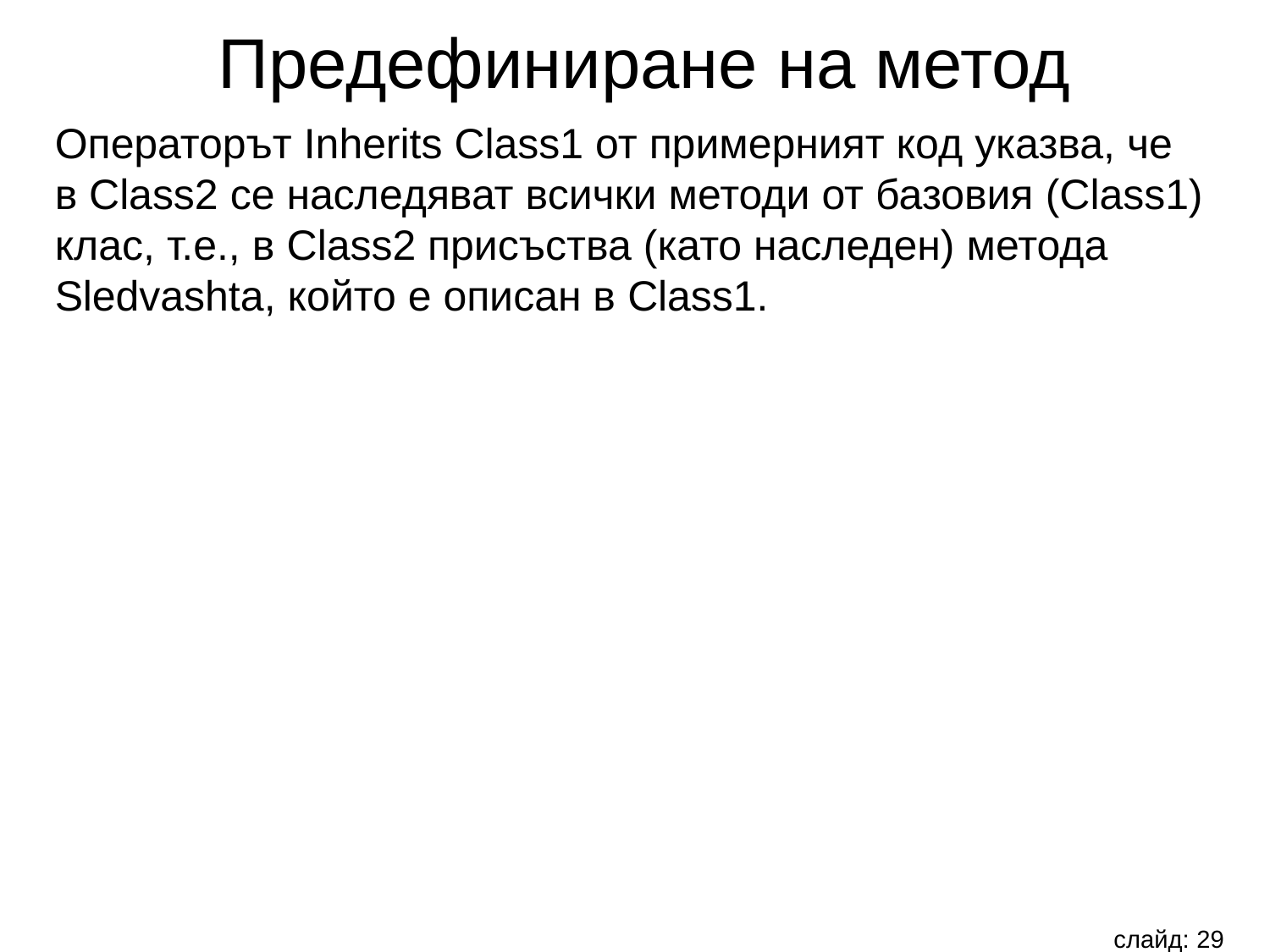

Предефиниране на метод
Операторът Inherits Class1 от примерният код указва, че в Class2 се наследяват всички методи от базовия (Class1) клас, т.е., в Class2 присъства (като наследен) метода Sledvashta, който е описан в Class1.